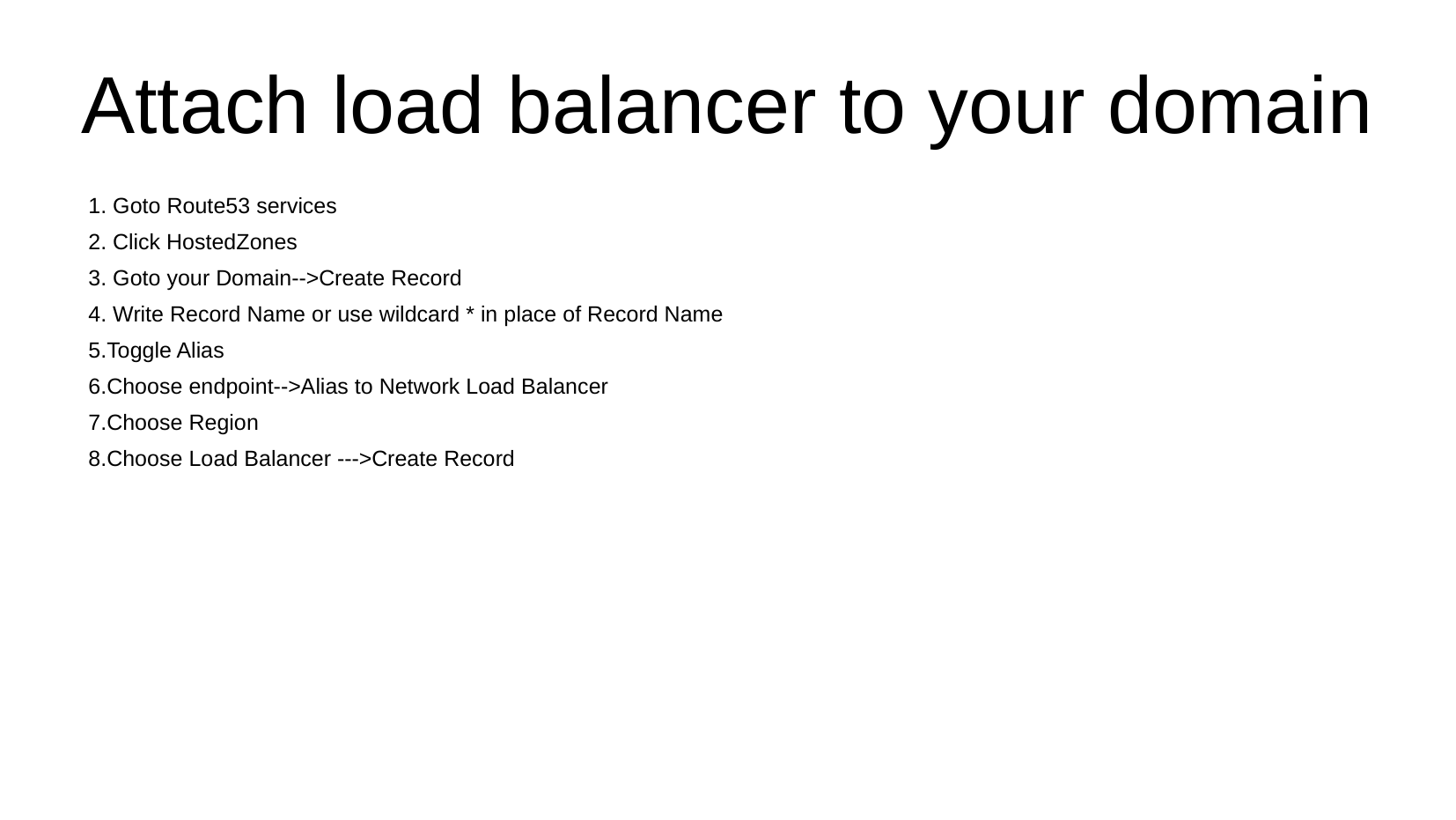

Attach load balancer to your domain
1. Goto Route53 services
2. Click HostedZones
3. Goto your Domain-->Create Record
4. Write Record Name or use wildcard * in place of Record Name
5.Toggle Alias
6.Choose endpoint-->Alias to Network Load Balancer
7.Choose Region
8.Choose Load Balancer --->Create Record